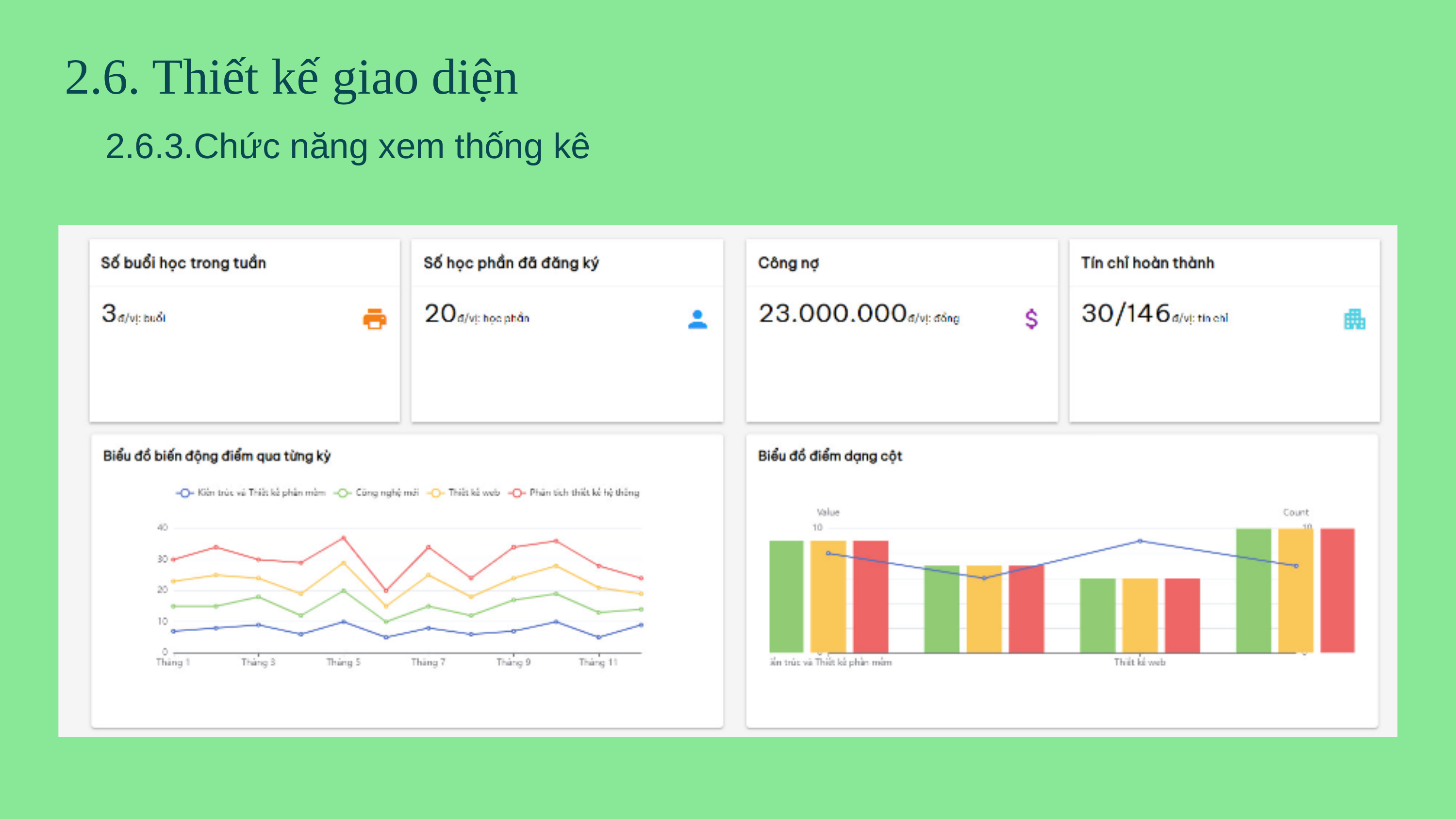

2.6. Thiết kế giao diện
2.6.3.Chức năng xem thống kê